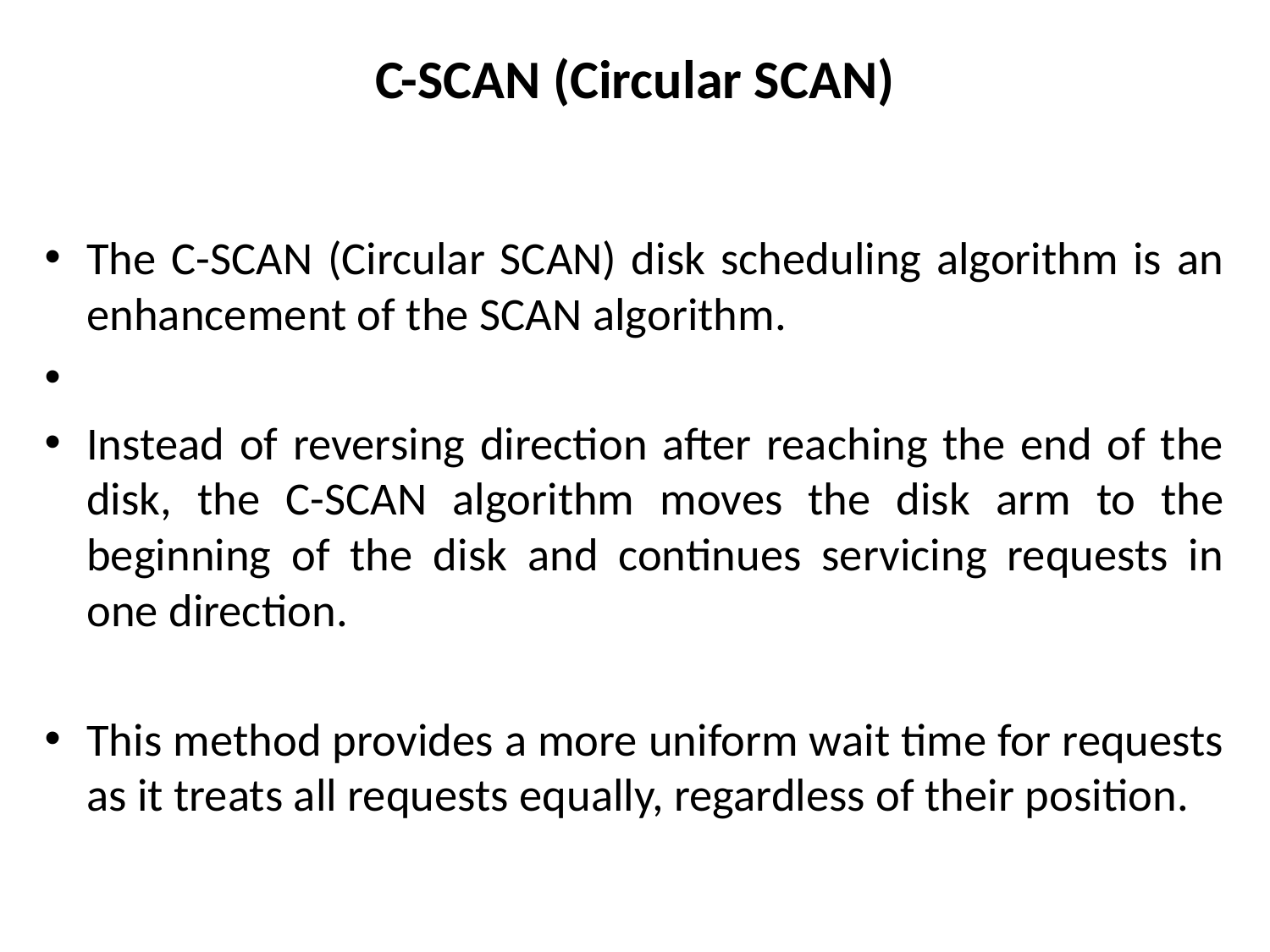

# C-SCAN (Circular SCAN)
The C-SCAN (Circular SCAN) disk scheduling algorithm is an enhancement of the SCAN algorithm.

Instead of reversing direction after reaching the end of the disk, the C-SCAN algorithm moves the disk arm to the beginning of the disk and continues servicing requests in one direction.

This method provides a more uniform wait time for requests as it treats all requests equally, regardless of their position.